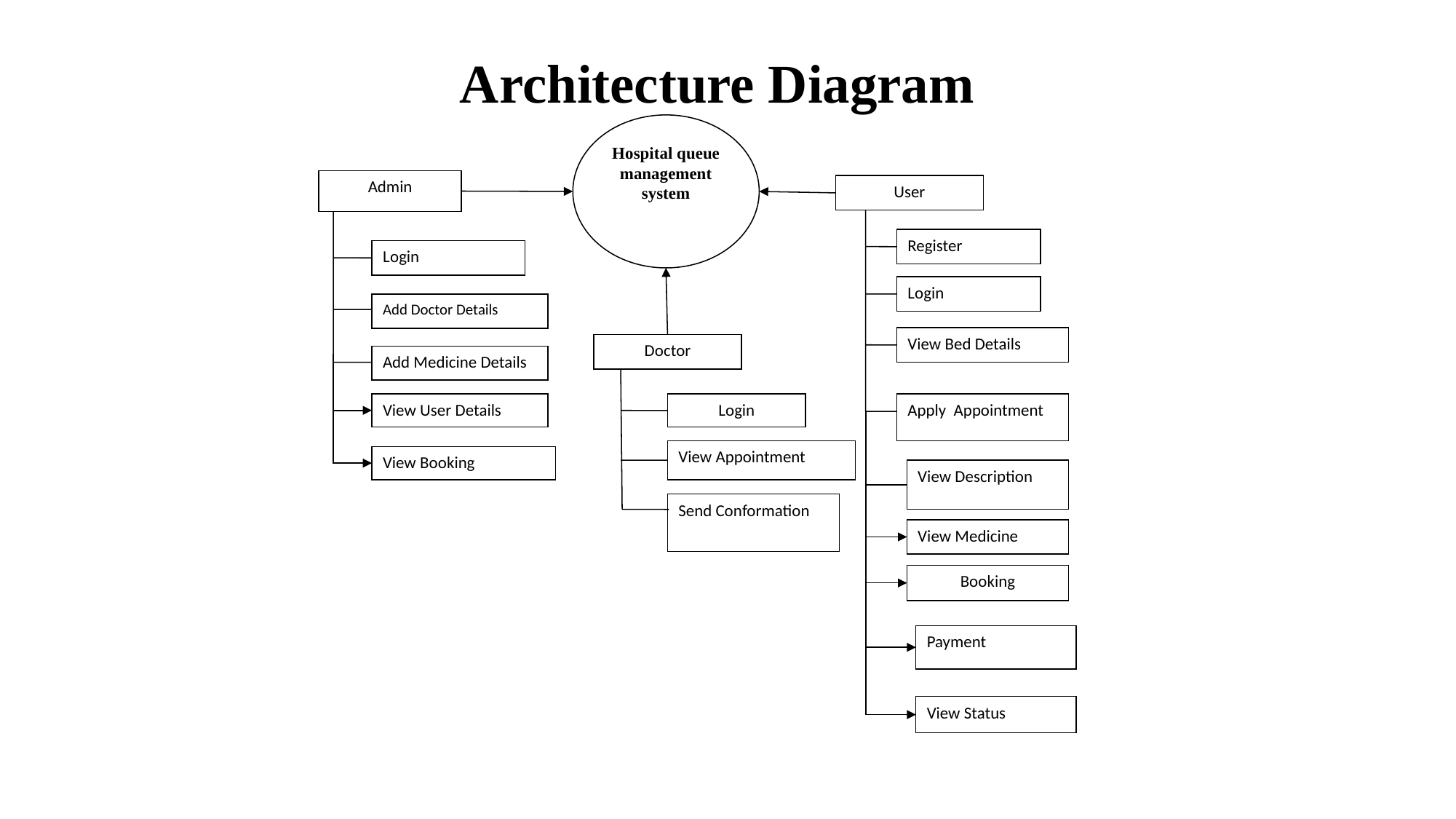

Architecture Diagram

Hospital queue management system

Admin
User

Register

Login

Login

Add Doctor Details

View Bed Details

Doctor

Add Medicine Details

View User Details

Login
Apply  Appointment

View Appointment

View Booking

View Description

Send Conformation

View Medicine

Booking

Payment

View Status